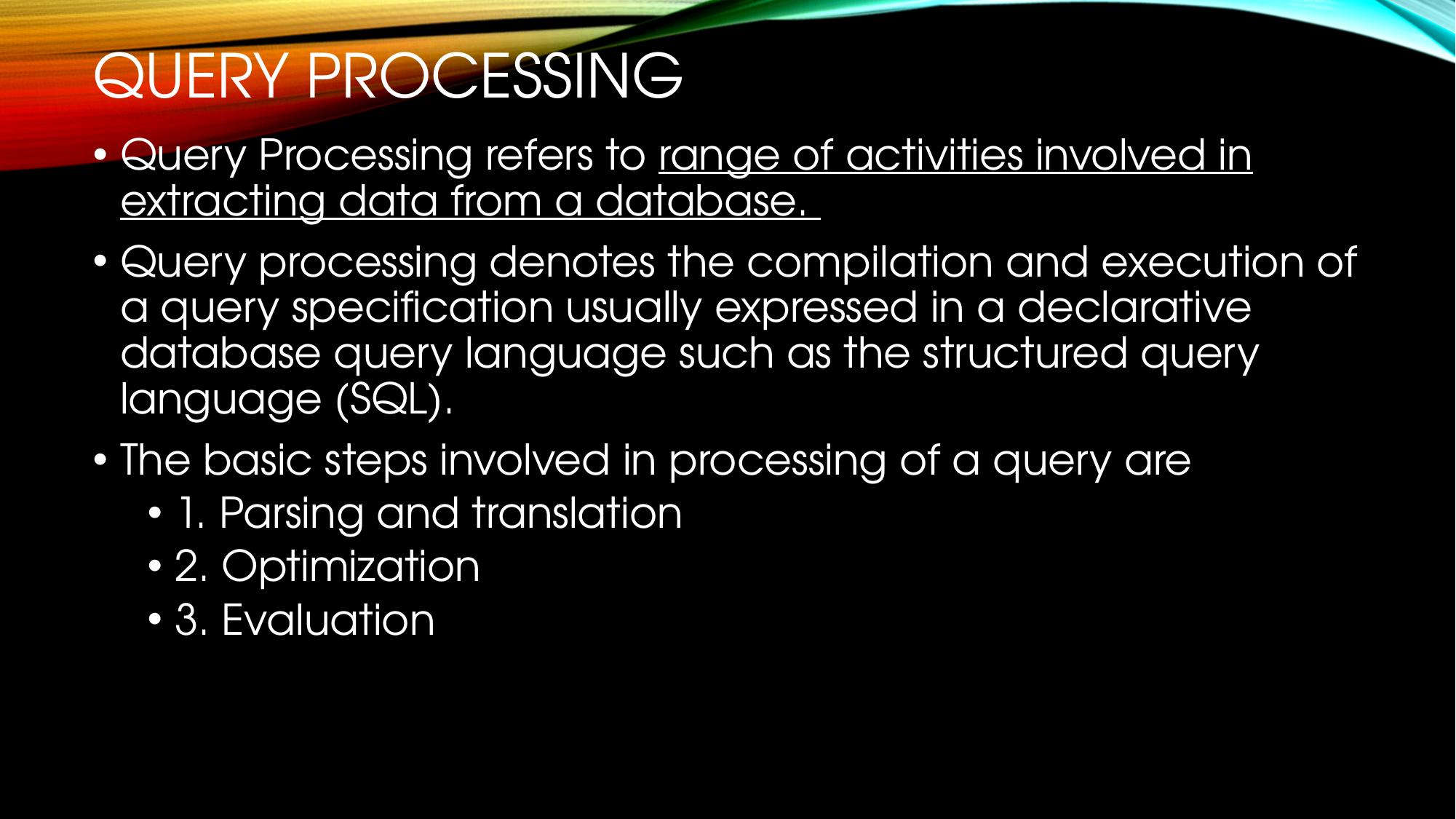

# Query Processing
Query Processing refers to range of activities involved in extracting data from a database.
Query processing denotes the compilation and execution of a query specification usually expressed in a declarative database query language such as the structured query language (SQL).
The basic steps involved in processing of a query are
1. Parsing and translation
2. Optimization
3. Evaluation